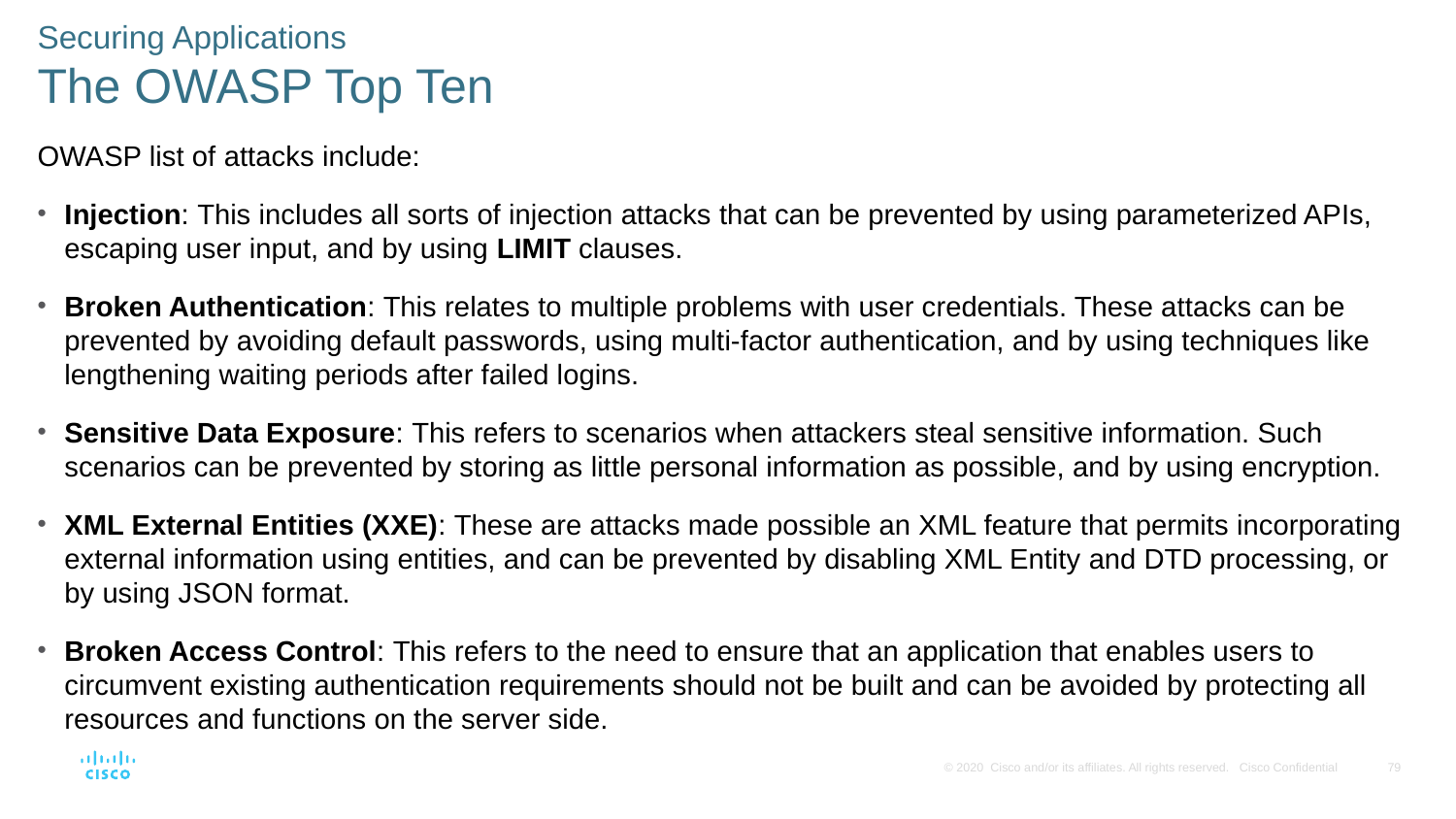

Securing Applications
The OWASP Top Ten
OWASP list of attacks include:
Injection: This includes all sorts of injection attacks that can be prevented by using parameterized APIs, escaping user input, and by using LIMIT clauses.
Broken Authentication: This relates to multiple problems with user credentials. These attacks can be prevented by avoiding default passwords, using multi-factor authentication, and by using techniques like lengthening waiting periods after failed logins.
Sensitive Data Exposure: This refers to scenarios when attackers steal sensitive information. Such scenarios can be prevented by storing as little personal information as possible, and by using encryption.
XML External Entities (XXE): These are attacks made possible an XML feature that permits incorporating external information using entities, and can be prevented by disabling XML Entity and DTD processing, or by using JSON format.
Broken Access Control: This refers to the need to ensure that an application that enables users to circumvent existing authentication requirements should not be built and can be avoided by protecting all resources and functions on the server side.